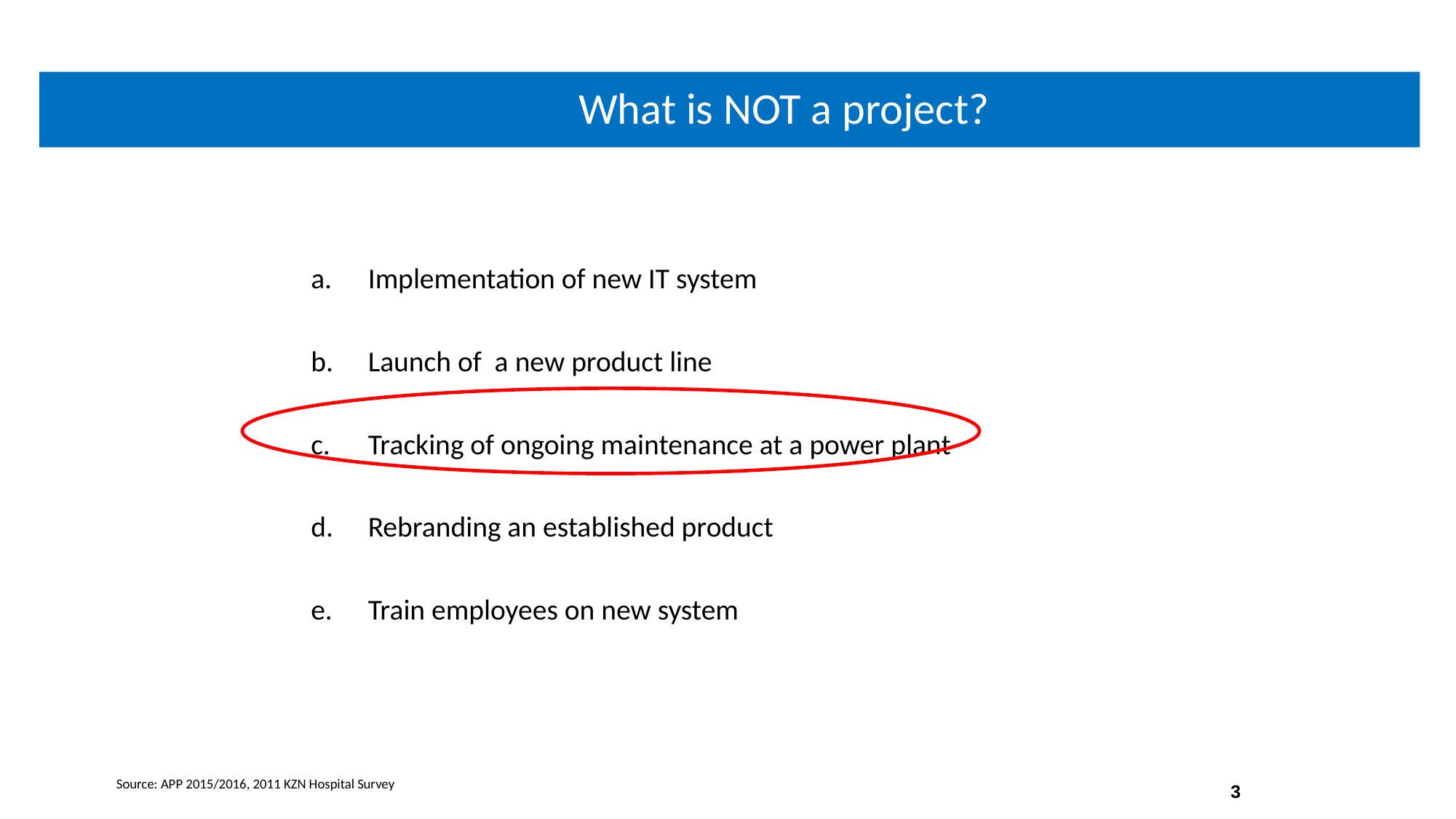

# What is NOT a project?
Implementation of new IT system
Launch of  a new product line
Tracking of ongoing maintenance at a power plant
Rebranding an established product
Train employees on new system

Source: APP 2015/2016, 2011 KZN Hospital Survey
3